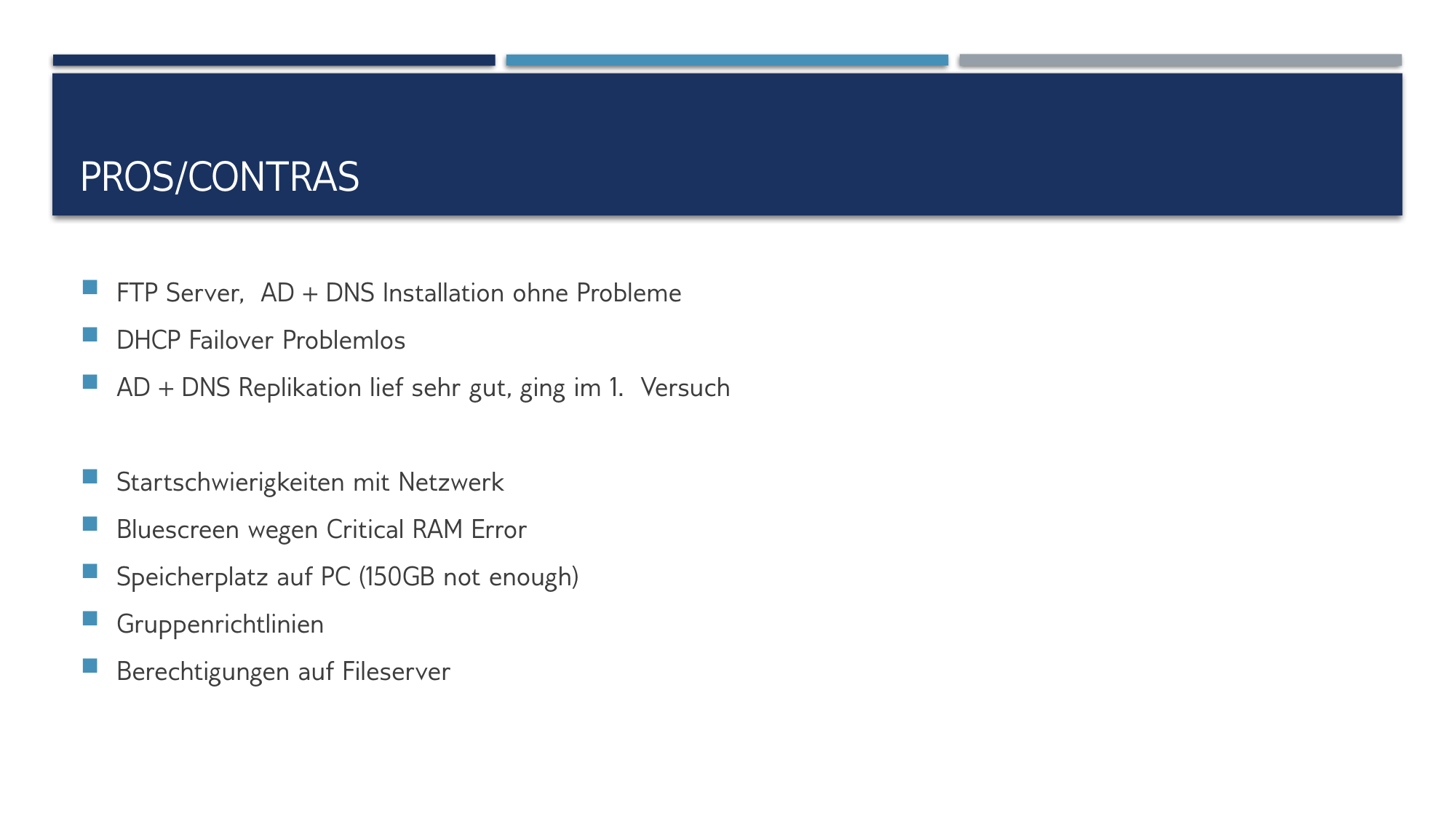

# Pros/contras
FTP Server,  AD + DNS Installation ohne Probleme
DHCP Failover Problemlos
AD + DNS Replikation lief sehr gut, ging im 1.  Versuch

Startschwierigkeiten mit Netzwerk
Bluescreen wegen Critical RAM Error
Speicherplatz auf PC (150GB not enough)
Gruppenrichtlinien
Berechtigungen auf Fileserver